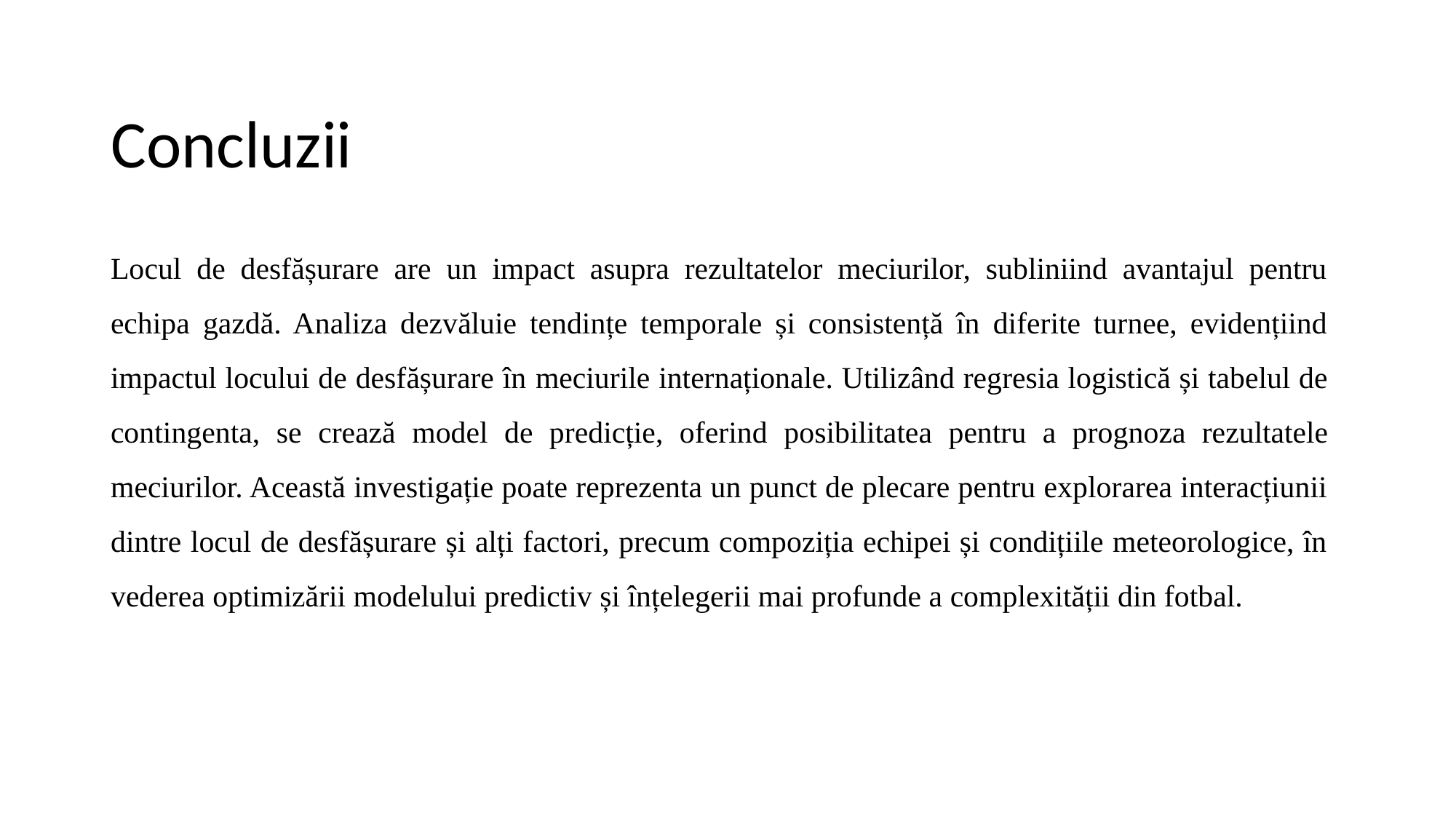

# Concluzii
Locul de desfășurare are un impact asupra rezultatelor meciurilor, subliniind avantajul pentru echipa gazdă. Analiza dezvăluie tendințe temporale și consistență în diferite turnee, evidențiind impactul locului de desfășurare în meciurile internaționale. Utilizând regresia logistică și tabelul de contingenta, se crează model de predicție, oferind posibilitatea pentru a prognoza rezultatele meciurilor. Această investigație poate reprezenta un punct de plecare pentru explorarea interacțiunii dintre locul de desfășurare și alți factori, precum compoziția echipei și condițiile meteorologice, în vederea optimizării modelului predictiv și înțelegerii mai profunde a complexității din fotbal.